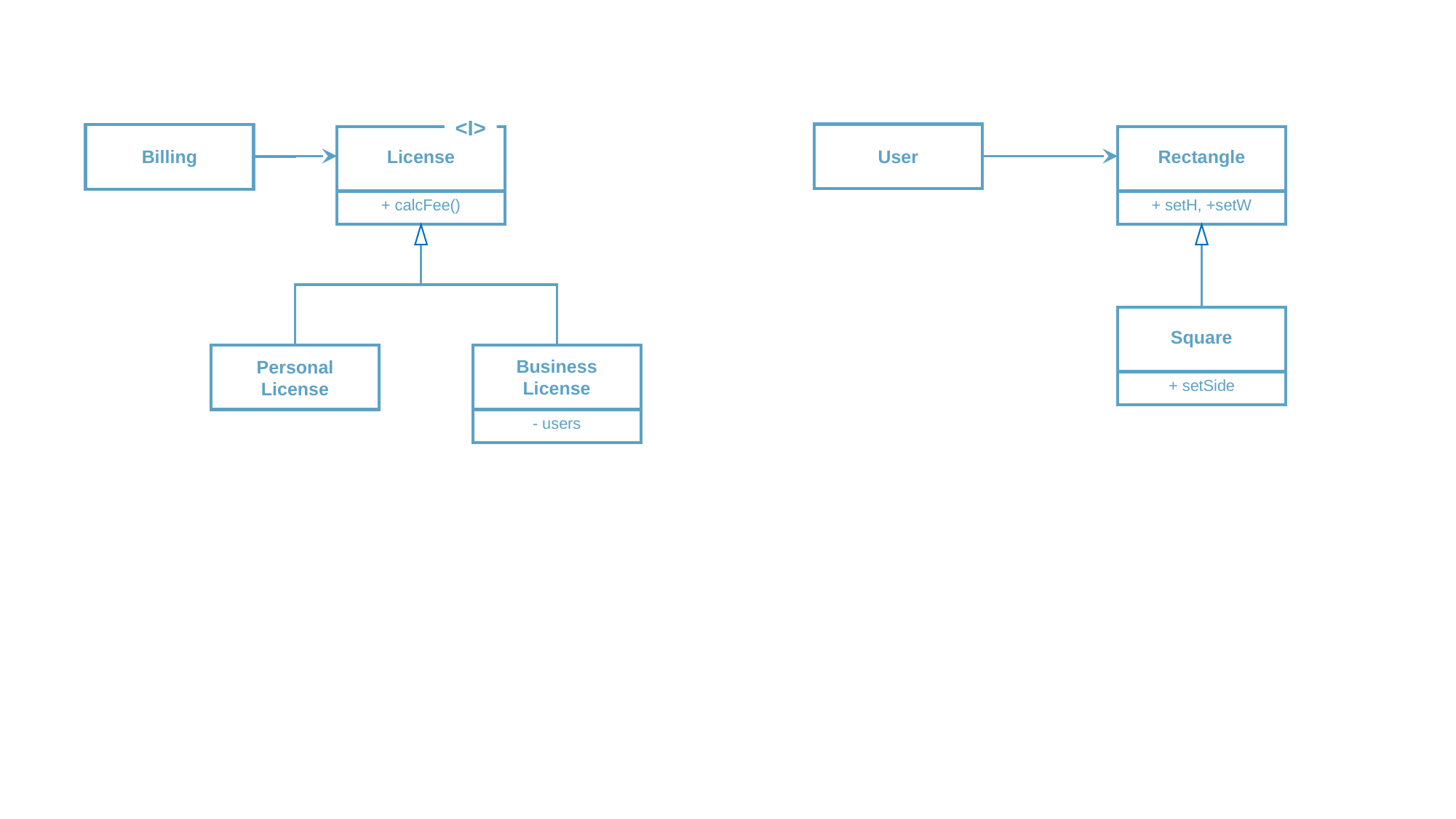

<I>

User

Billing

License
+ calcFee()

Rectangle
+ setH, +setW

Square
+ setSide

Personal
License

Business
License
- users